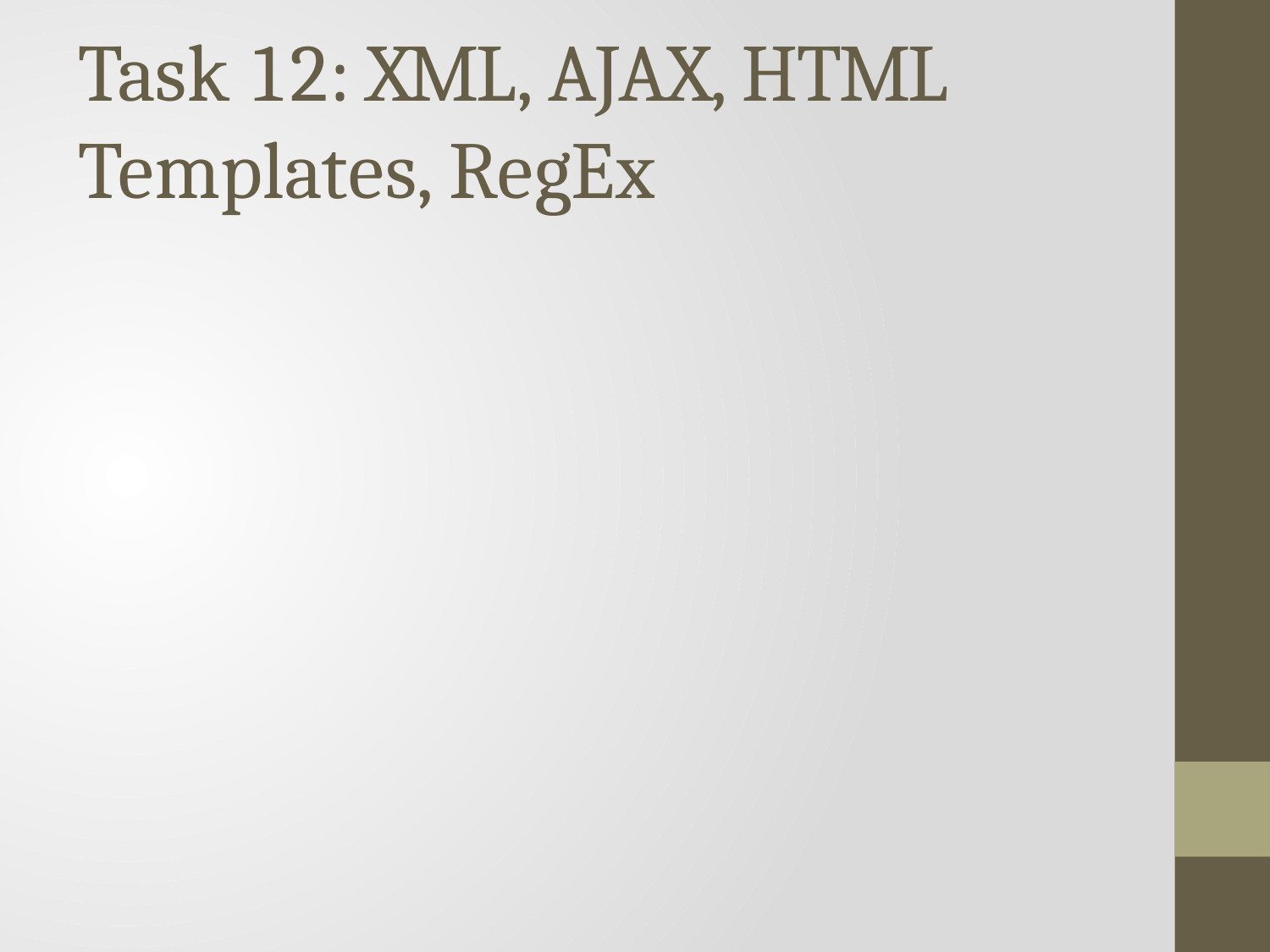

# Task 12: XML, AJAX, HTML Templates, RegEx